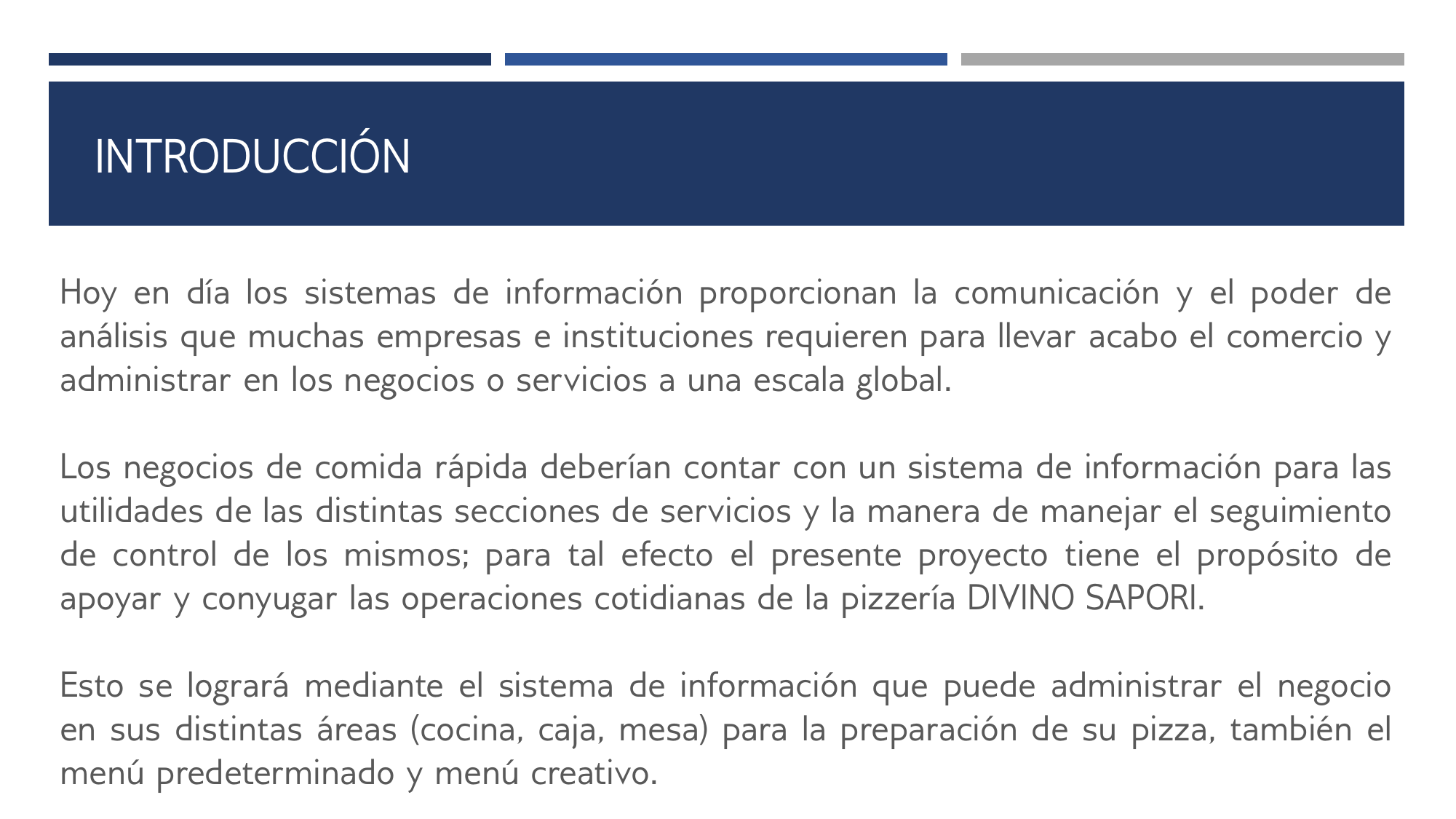

INTRODUCCIÓN
Hoy en día los sistemas de información proporcionan la comunicación y el poder de análisis que muchas empresas e instituciones requieren para llevar acabo el comercio y administrar en los negocios o servicios a una escala global.

Los negocios de comida rápida deberían contar con un sistema de información para las utilidades de las distintas secciones de servicios y la manera de manejar el seguimiento de control de los mismos; para tal efecto el presente proyecto tiene el propósito de apoyar y conyugar las operaciones cotidianas de la pizzería DIVINO SAPORI.

Esto se logrará mediante el sistema de información que puede administrar el negocio en sus distintas áreas (cocina, caja, mesa) para la preparación de su pizza, también el menú predeterminado y menú creativo.